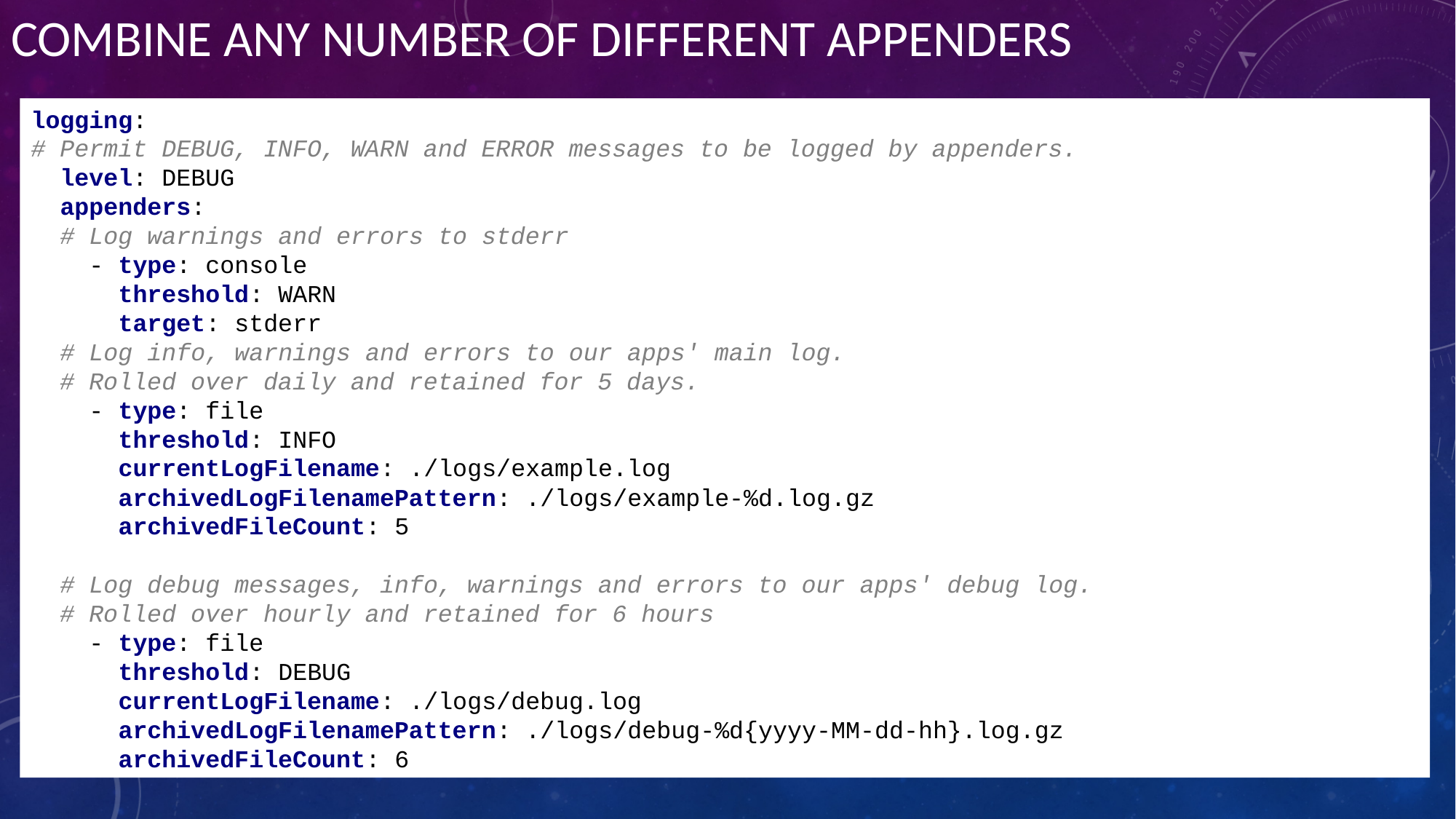

# Combine any number of different appenders
logging:
# Permit DEBUG, INFO, WARN and ERROR messages to be logged by appenders.
  level: DEBUG
  appenders:
  # Log warnings and errors to stderr
    - type: console
      threshold: WARN
      target: stderr
  # Log info, warnings and errors to our apps' main log.
  # Rolled over daily and retained for 5 days.
    - type: file
      threshold: INFO
      currentLogFilename: ./logs/example.log
      archivedLogFilenamePattern: ./logs/example-%d.log.gz
      archivedFileCount: 5
  # Log debug messages, info, warnings and errors to our apps' debug log.
  # Rolled over hourly and retained for 6 hours
    - type: file
      threshold: DEBUG
      currentLogFilename: ./logs/debug.log
      archivedLogFilenamePattern: ./logs/debug-%d{yyyy-MM-dd-hh}.log.gz
      archivedFileCount: 6
41